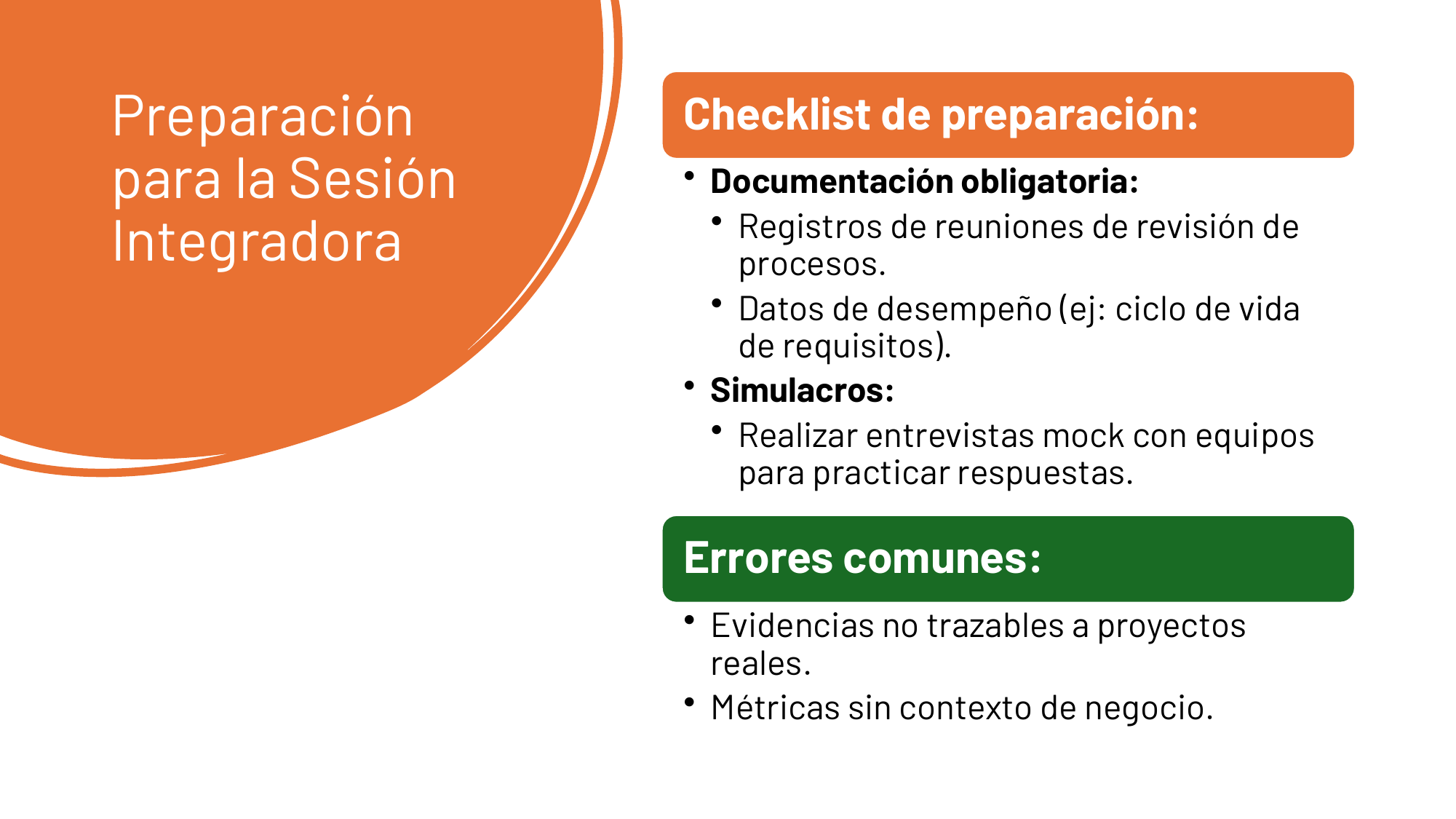

Checklist de preparación:
Documentación obligatoria:
Registros de reuniones de revisión de procesos.
Datos de desempeño (ej: ciclo de vida de requisitos).
Simulacros:
Realizar entrevistas mock con equipos para practicar respuestas.
Errores comunes:
Evidencias no trazables a proyectos reales.
Métricas sin contexto de negocio.
# Preparación para la Sesión Integradora